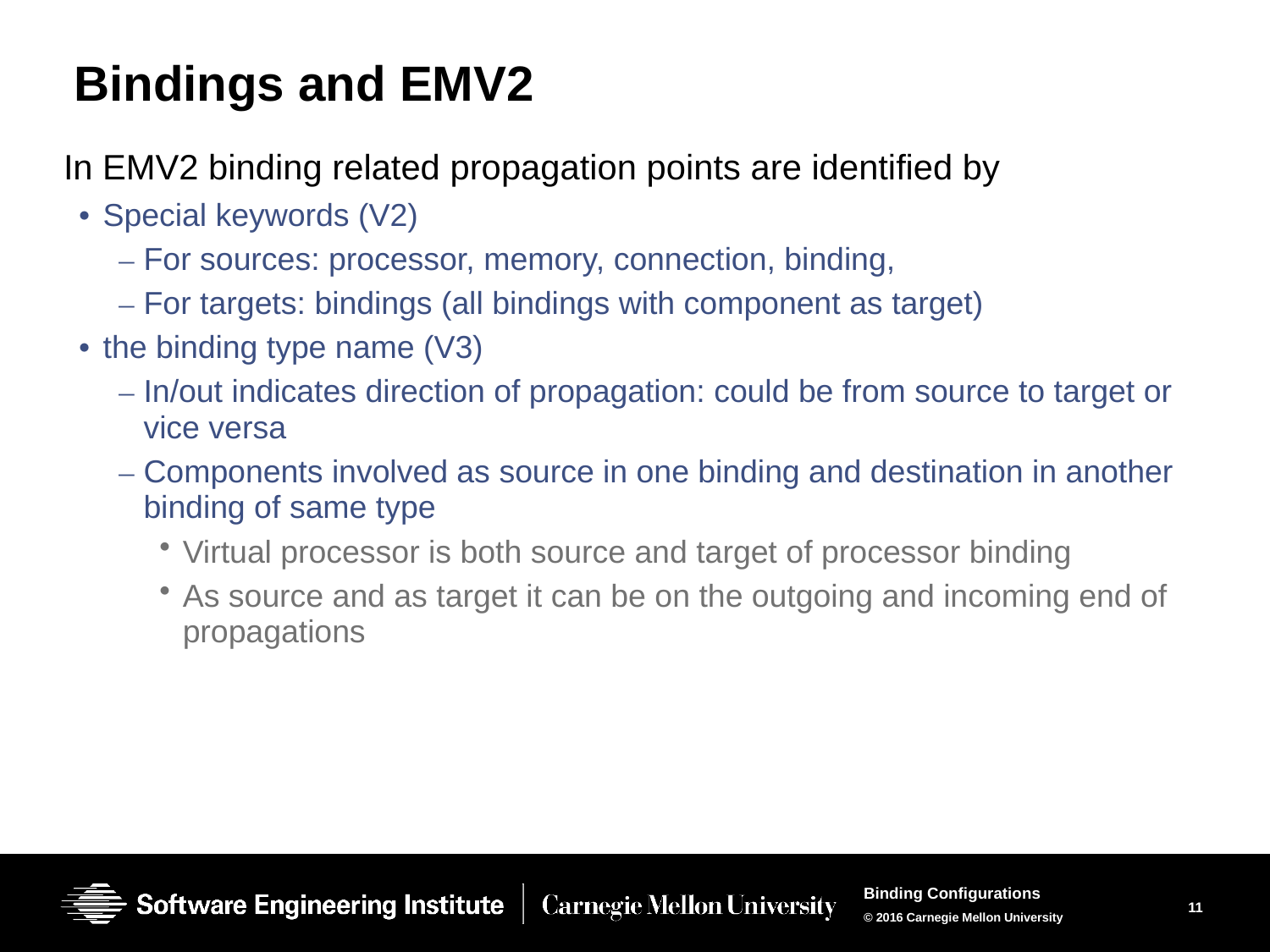

# Bindings and EMV2
In EMV2 binding related propagation points are identified by
Special keywords (V2)
For sources: processor, memory, connection, binding,
For targets: bindings (all bindings with component as target)
the binding type name (V3)
In/out indicates direction of propagation: could be from source to target or vice versa
Components involved as source in one binding and destination in another binding of same type
Virtual processor is both source and target of processor binding
As source and as target it can be on the outgoing and incoming end of propagations